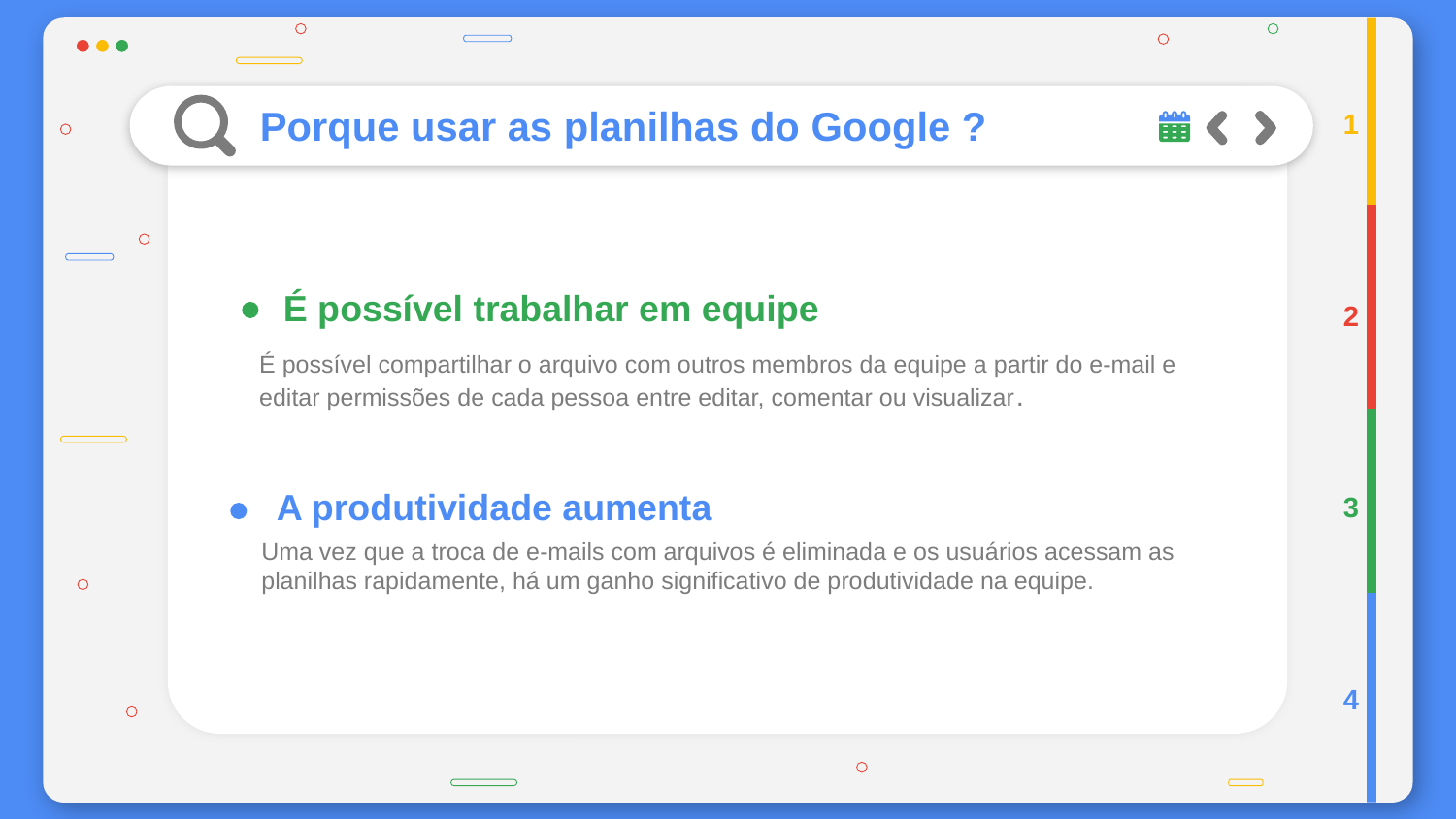

# Porque usar as planilhas do Google ?
1

 É possível trabalhar em equipe
2

É possível compartilhar o arquivo com outros membros da equipe a partir do e-mail e editar permissões de cada pessoa entre editar, comentar ou visualizar.
A produtividade aumenta
3

Uma vez que a troca de e-mails com arquivos é eliminada e os usuários acessam as planilhas rapidamente, há um ganho significativo de produtividade na equipe.
4